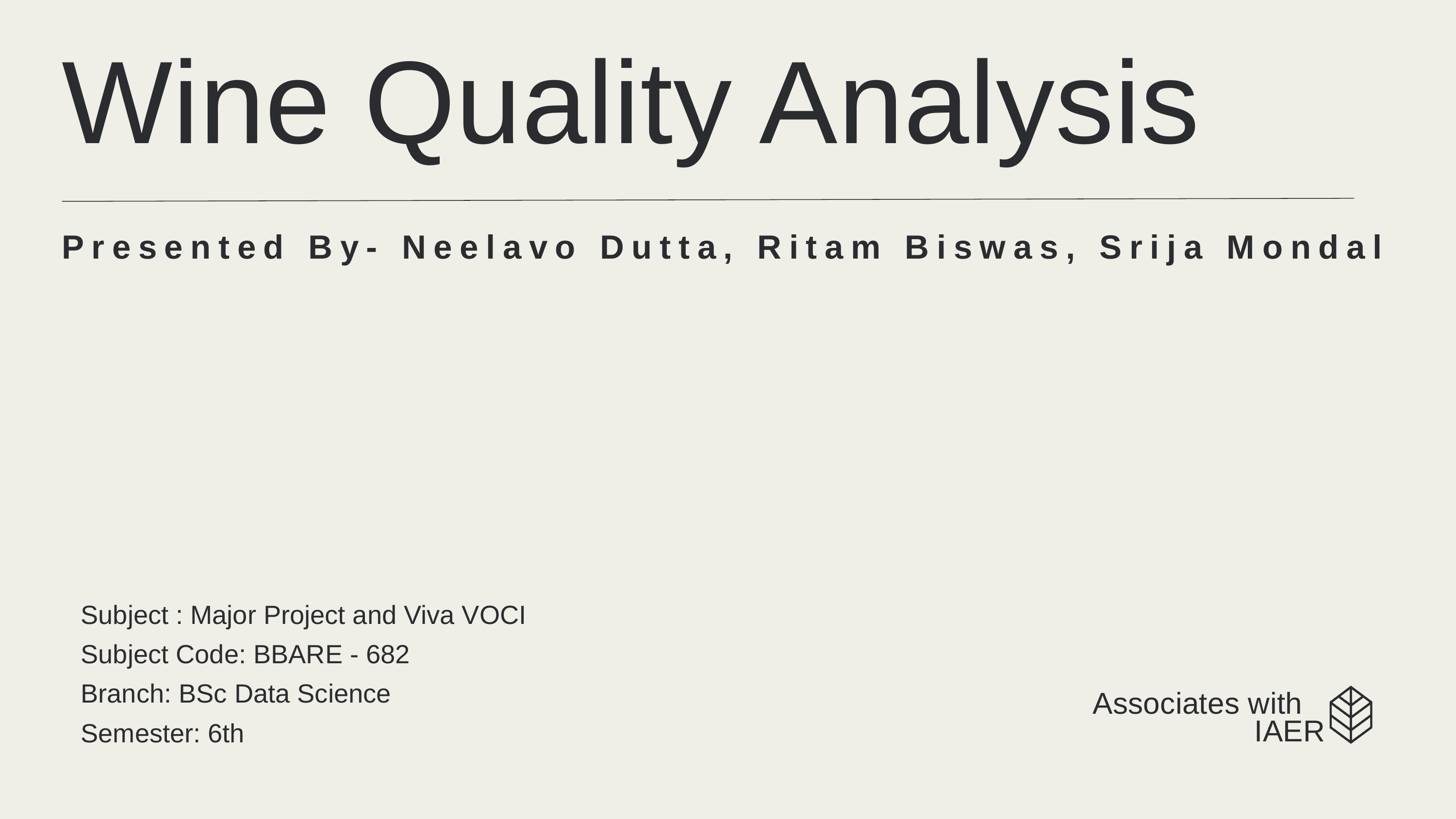

Wine Quality Analysis

Presented By- Neelavo Dutta, Ritam Biswas, Srija Mondal
Subject : Major Project and Viva VOCI
Subject Code: BBARE - 682
Branch: BSc Data Science
Semester: 6th

Associates with
                   IAER